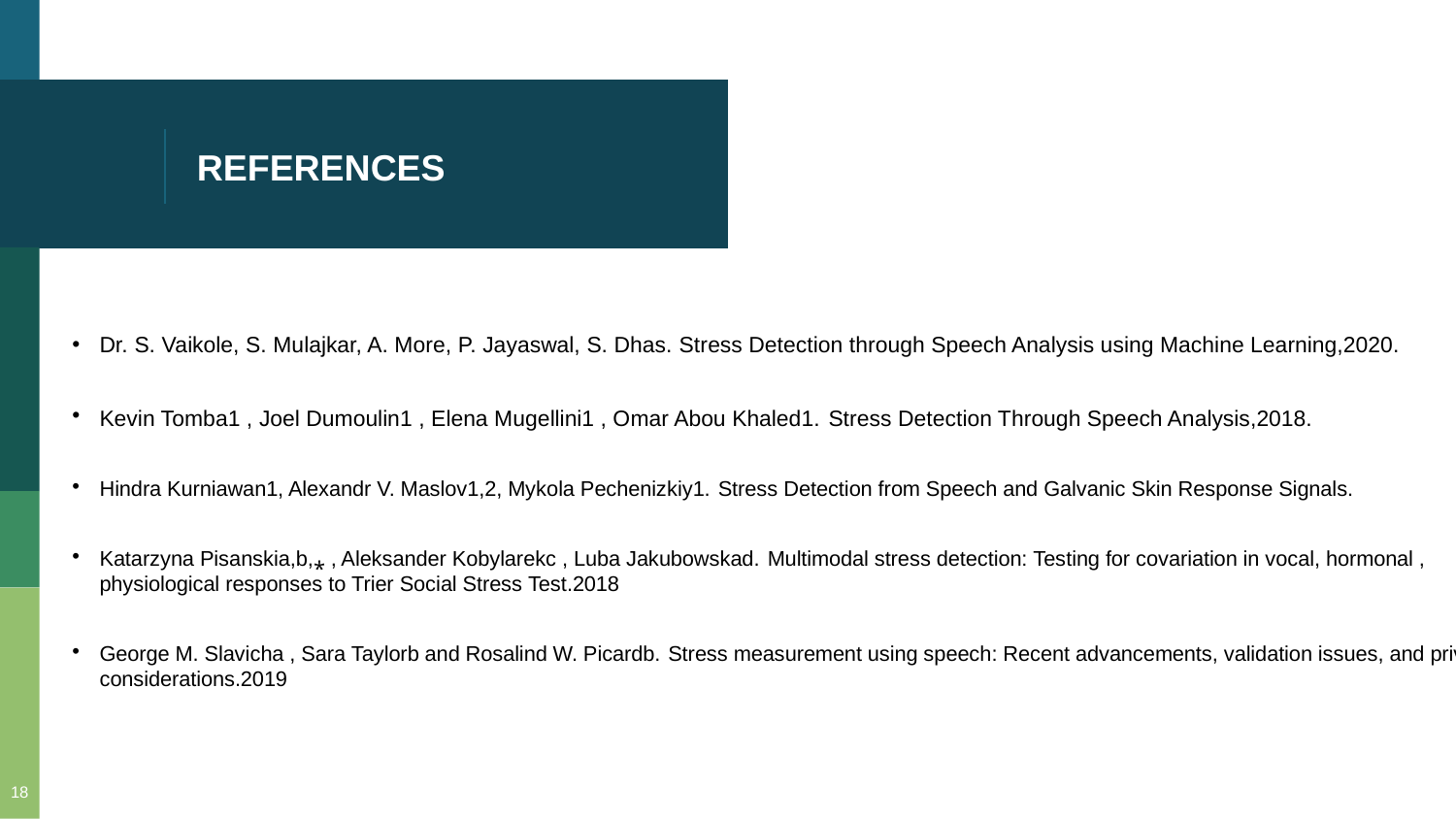

# REFERENCES

Dr. S. Vaikole, S. Mulajkar, A. More, P. Jayaswal, S. Dhas. Stress Detection through Speech Analysis using Machine Learning,2020.
Kevin Tomba1 , Joel Dumoulin1 , Elena Mugellini1 , Omar Abou Khaled1. Stress Detection Through Speech Analysis,2018.
Hindra Kurniawan1, Alexandr V. Maslov1,2, Mykola Pechenizkiy1. Stress Detection from Speech and Galvanic Skin Response Signals.
Katarzyna Pisanskia,b,⁎ , Aleksander Kobylarekc , Luba Jakubowskad. Multimodal stress detection: Testing for covariation in vocal, hormonal , physiological responses to Trier Social Stress Test.2018
George M. Slavicha , Sara Taylorb and Rosalind W. Picardb. Stress measurement using speech: Recent advancements, validation issues, and privacy considerations.2019
18